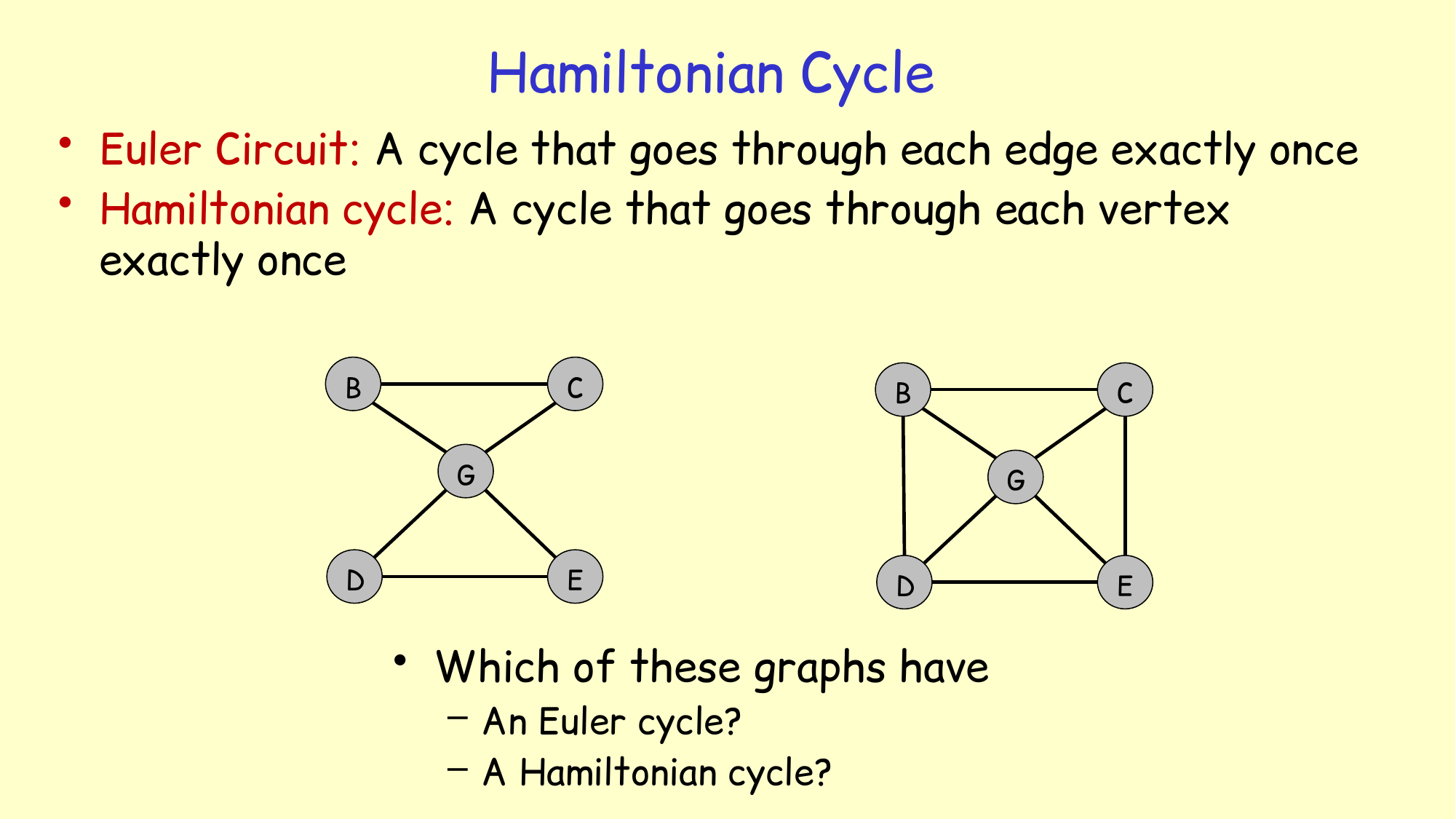

# Hamiltonian Cycle
Euler Circuit: A cycle that goes through each edge exactly once
Hamiltonian cycle: A cycle that goes through each vertex exactly once
B
C
B
C
G
G
D
E
D
E
Which of these graphs have
An Euler cycle?
A Hamiltonian cycle?